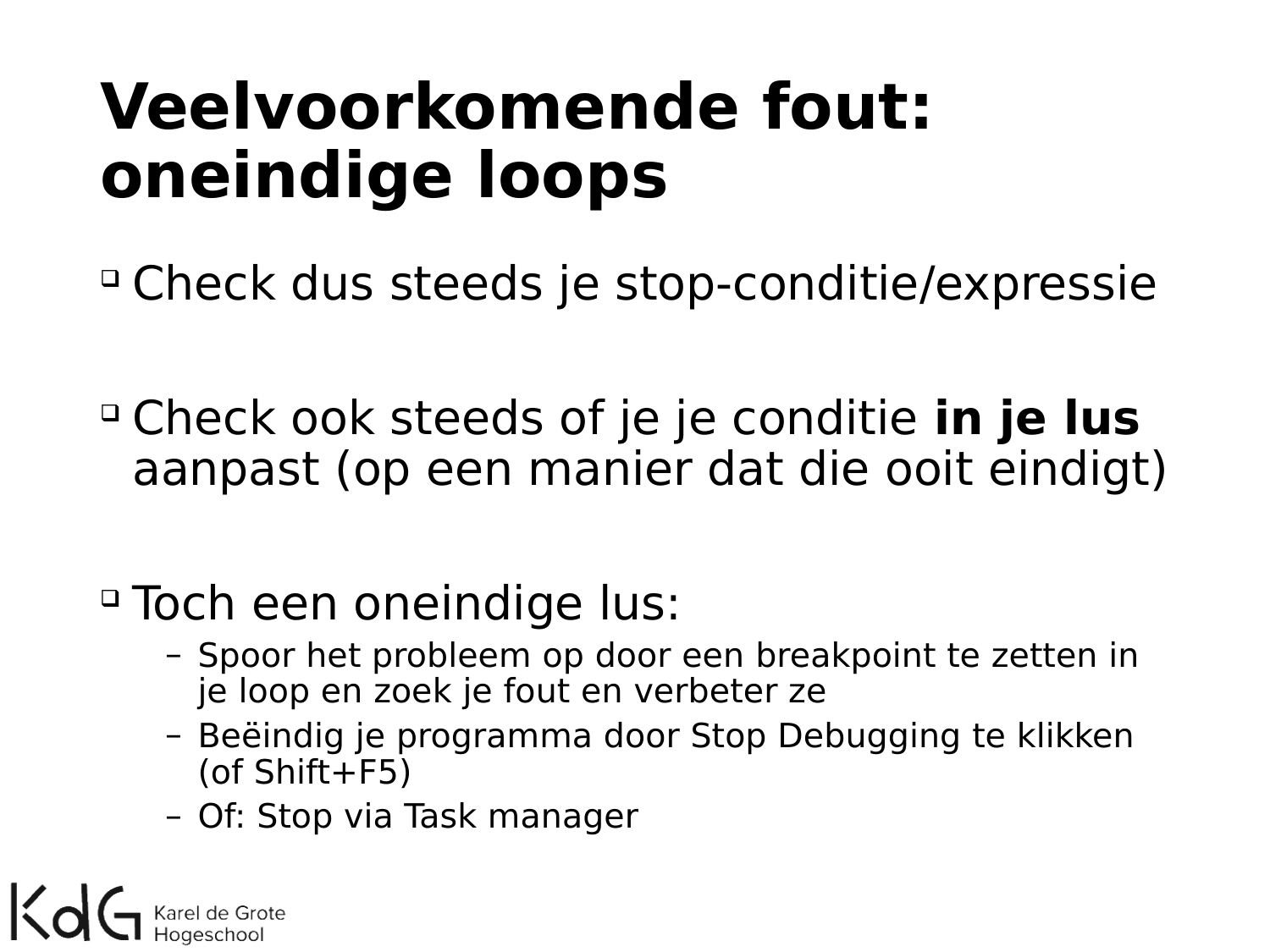

# Veelvoorkomende fout: oneindige loops
Check dus steeds je stop-conditie/expressie

Check ook steeds of je je conditie in je lus aanpast (op een manier dat die ooit eindigt)

Toch een oneindige lus:
Spoor het probleem op door een breakpoint te zetten in je loop en zoek je fout en verbeter ze
Beëindig je programma door Stop Debugging te klikken (of Shift+F5)
Of: Stop via Task manager